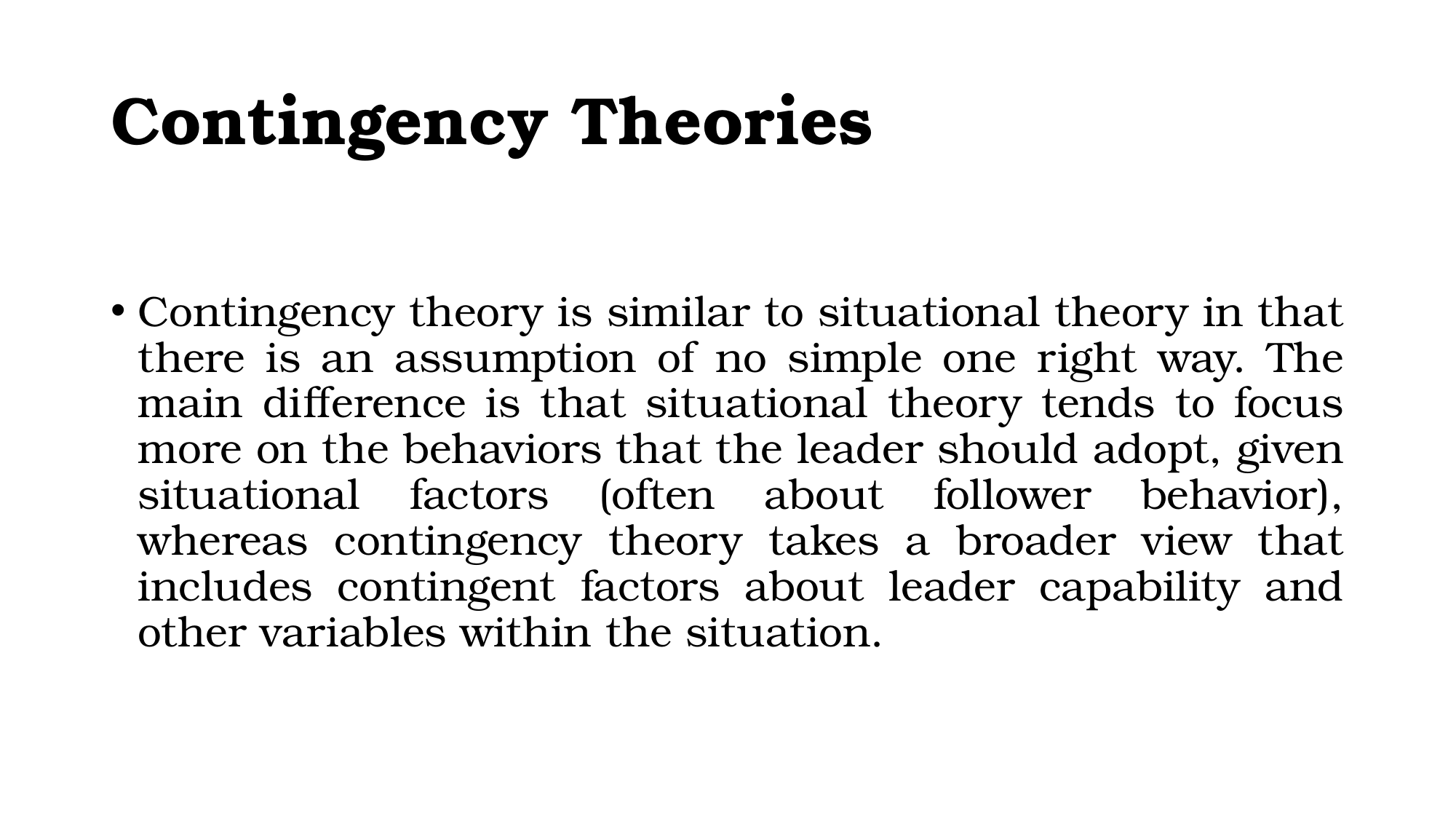

# Contingency Theories

Contingency theory is similar to situational theory in that there is an assumption of no simple one right way. The main difference is that situational theory tends to focus more on the behaviors that the leader should adopt, given situational factors (often about follower behavior), whereas contingency theory takes a broader view that includes contingent factors about leader capability and other variables within the situation.